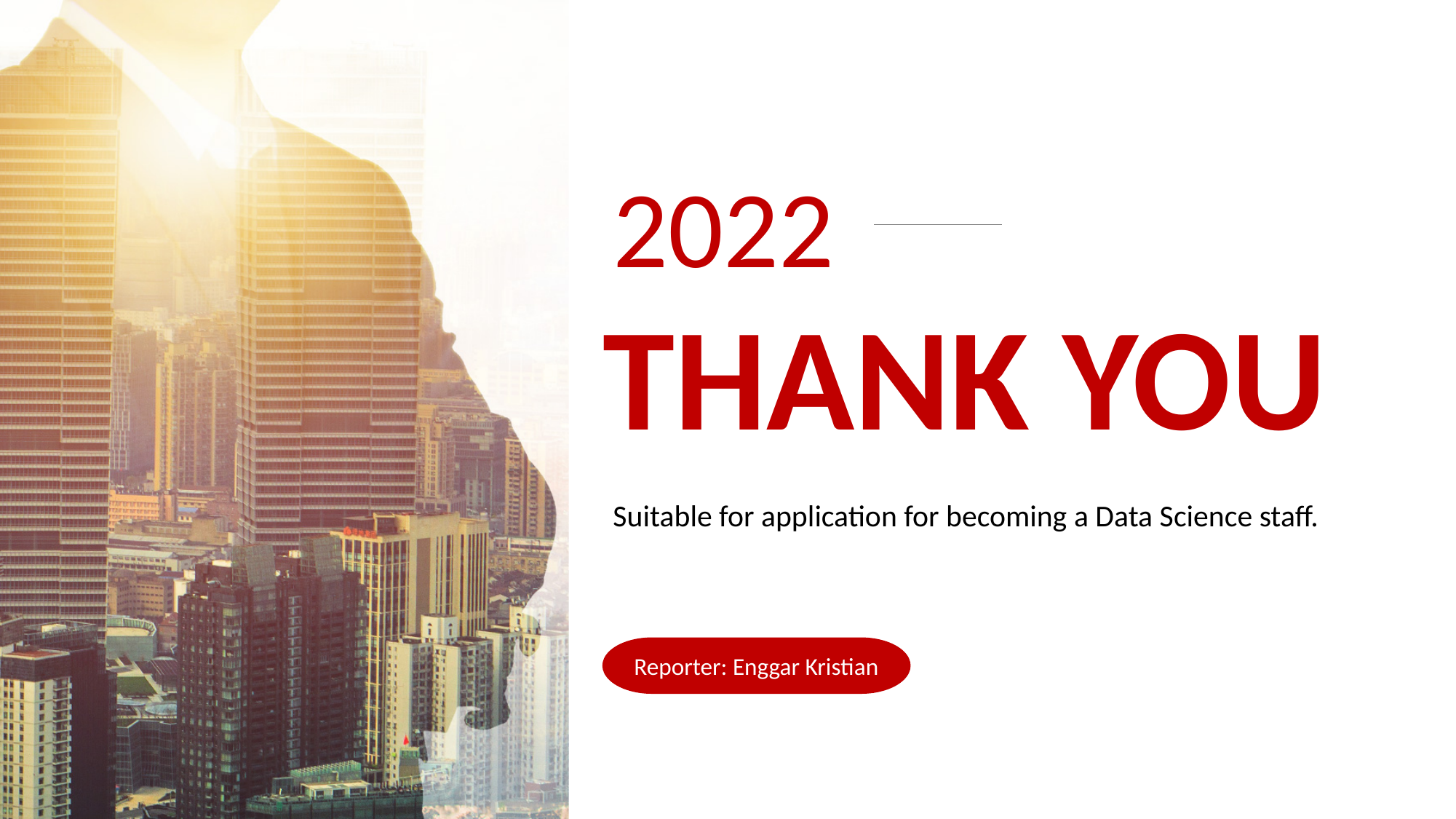

2022
THANK YOU
Suitable for application for becoming a Data Science staff.
Reporter: Enggar Kristian